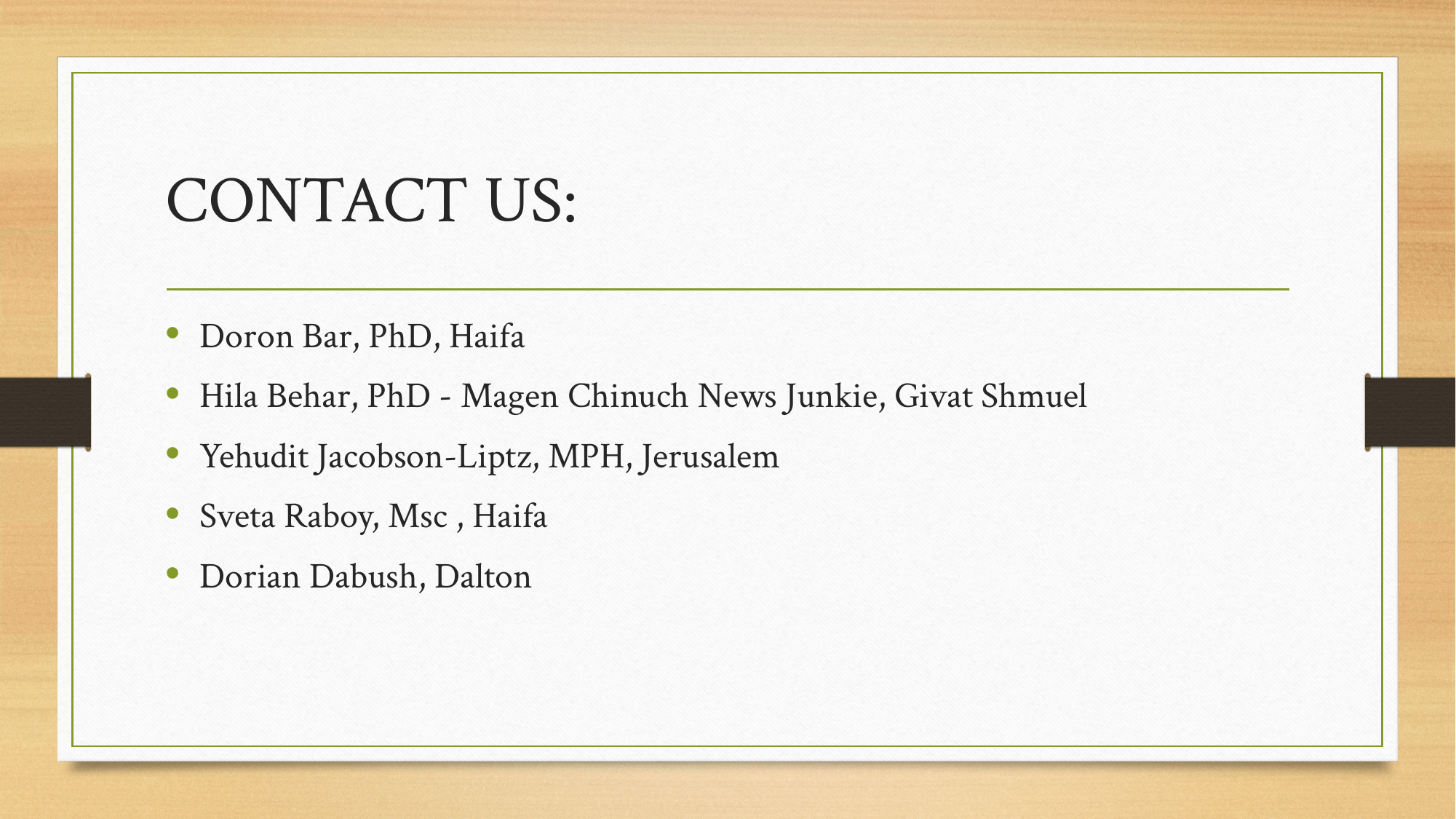

# CONTACT US:
Doron Bar, PhD, Haifa
Hila Behar, PhD - Magen Chinuch News Junkie, Givat Shmuel
Yehudit Jacobson-Liptz, MPH, Jerusalem
Sveta Raboy, Msc , Haifa
Dorian Dabush, Dalton